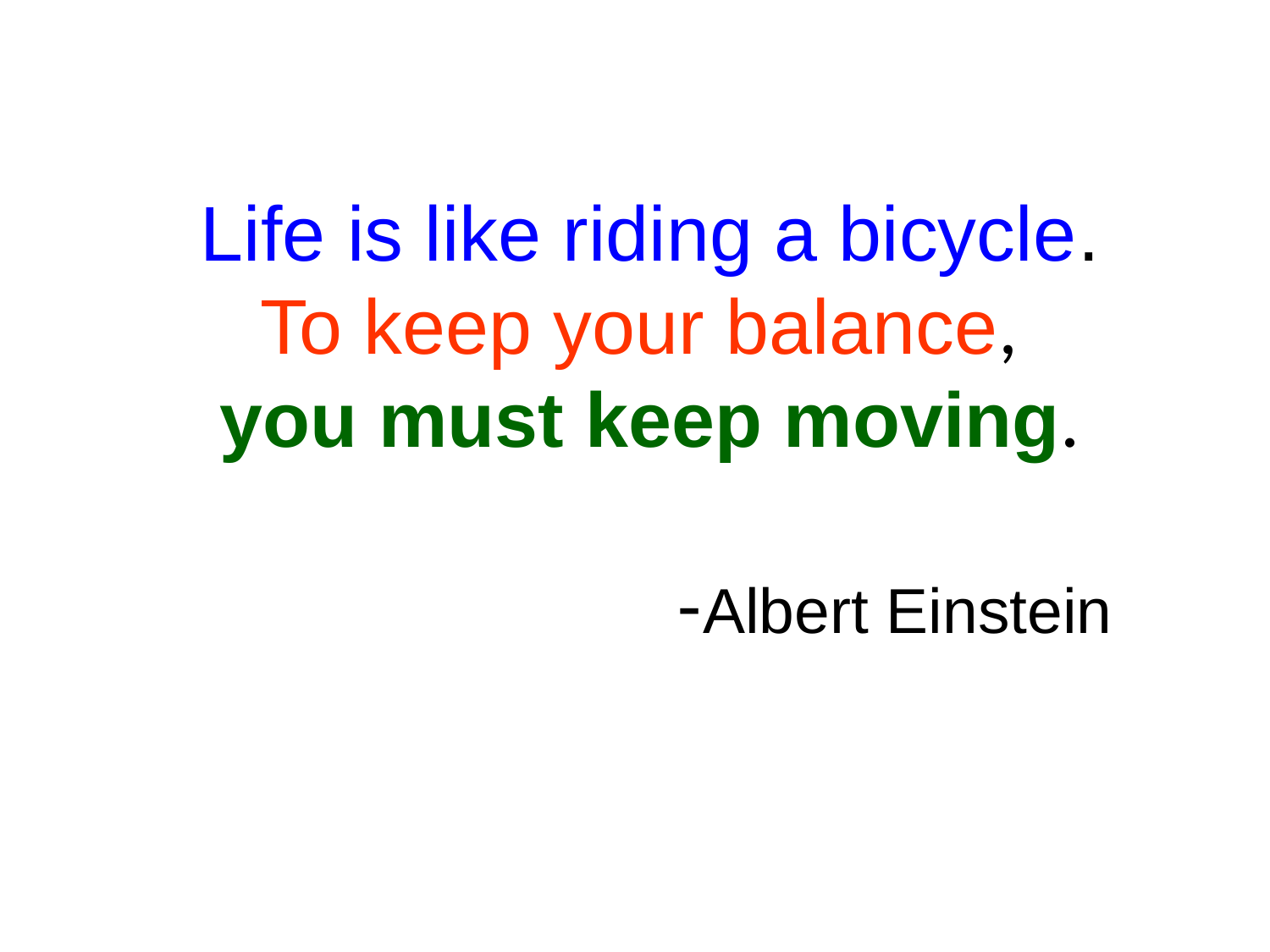

# Life is like riding a bicycle. To keep your balance, you must keep moving. -Albert Einstein